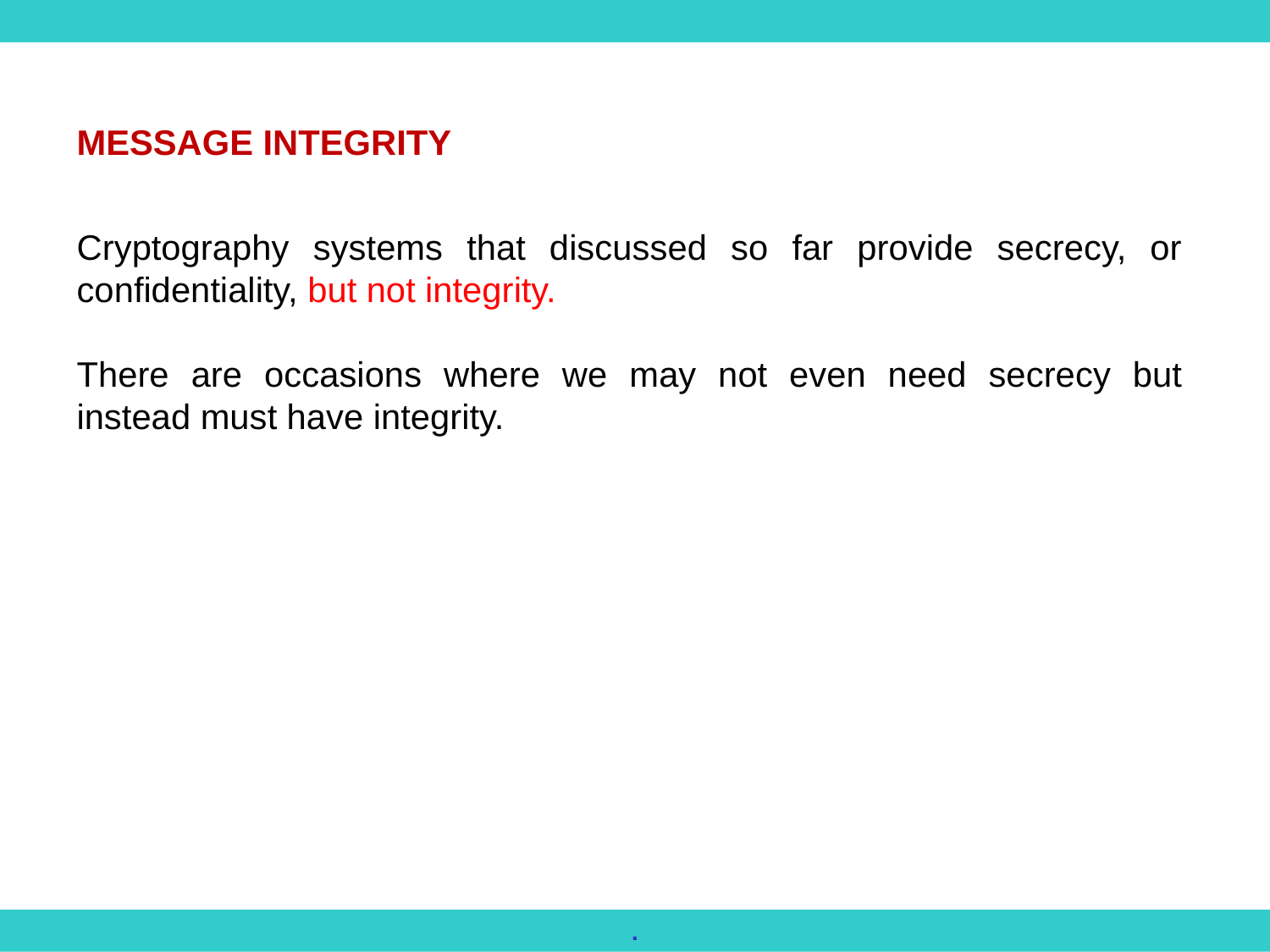

MESSAGE INTEGRITY
Cryptography systems that discussed so far provide secrecy, or confidentiality, but not integrity.

There are occasions where we may not even need secrecy but instead must have integrity.

.